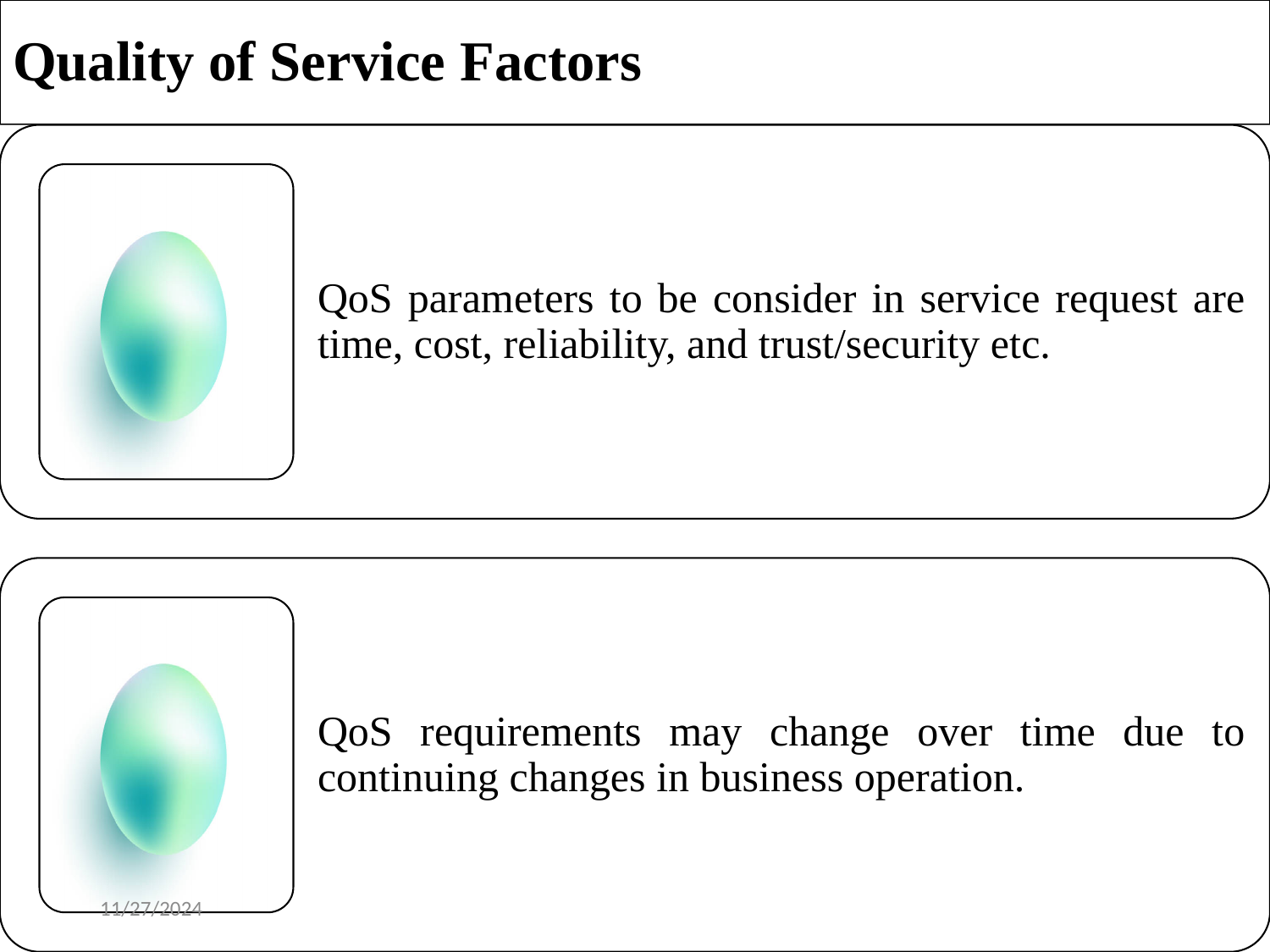

# Quality of Service Factors
QoS parameters to be consider in service request are time, cost, reliability, and trust/security etc.
QoS requirements may change over time due to continuing changes in business operation.
11/27/2024
24